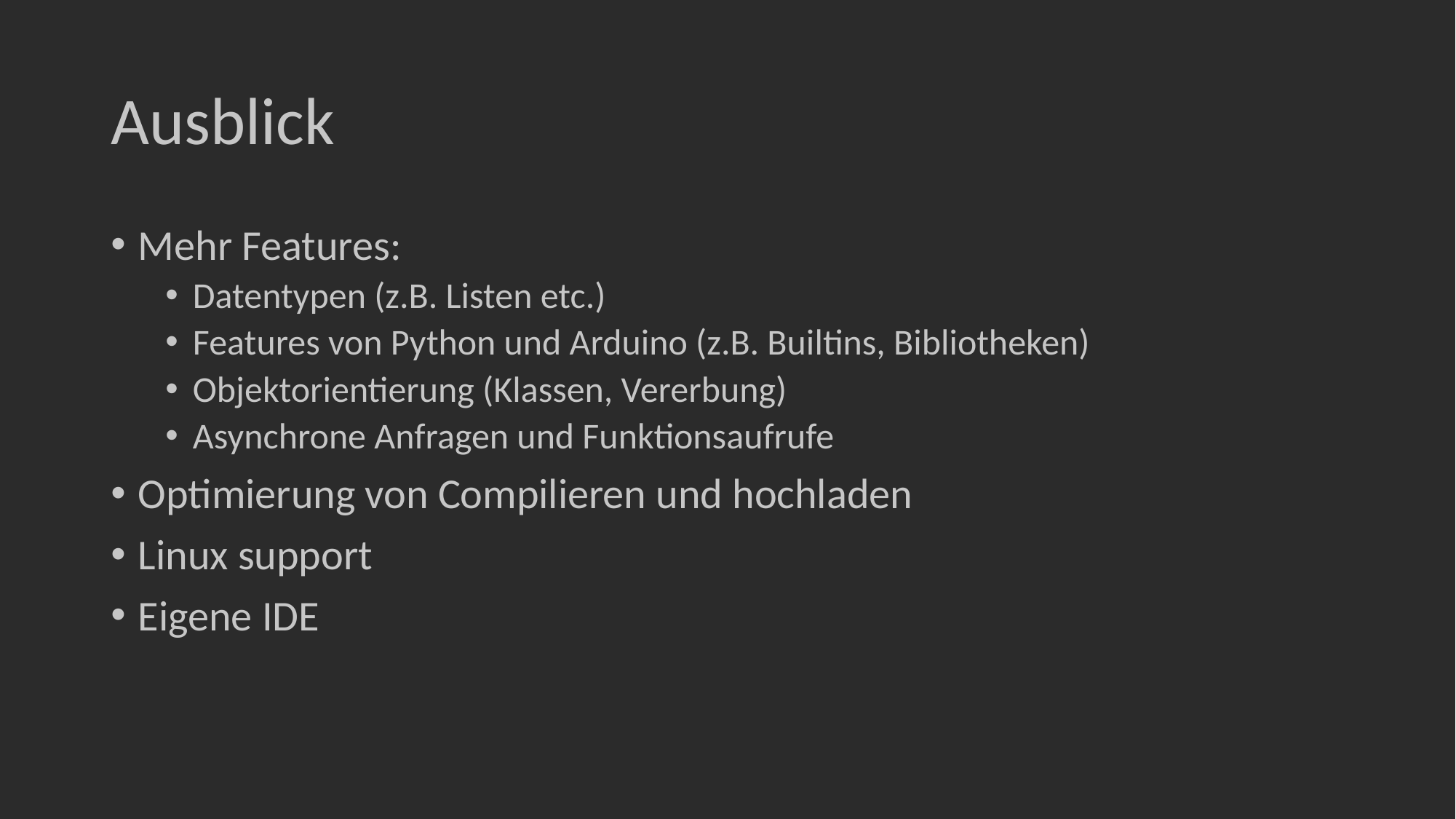

# Ausblick
Mehr Features:
Datentypen (z.B. Listen etc.)
Features von Python und Arduino (z.B. Builtins, Bibliotheken)
Objektorientierung (Klassen, Vererbung)
Asynchrone Anfragen und Funktionsaufrufe
Optimierung von Compilieren und hochladen
Linux support
Eigene IDE